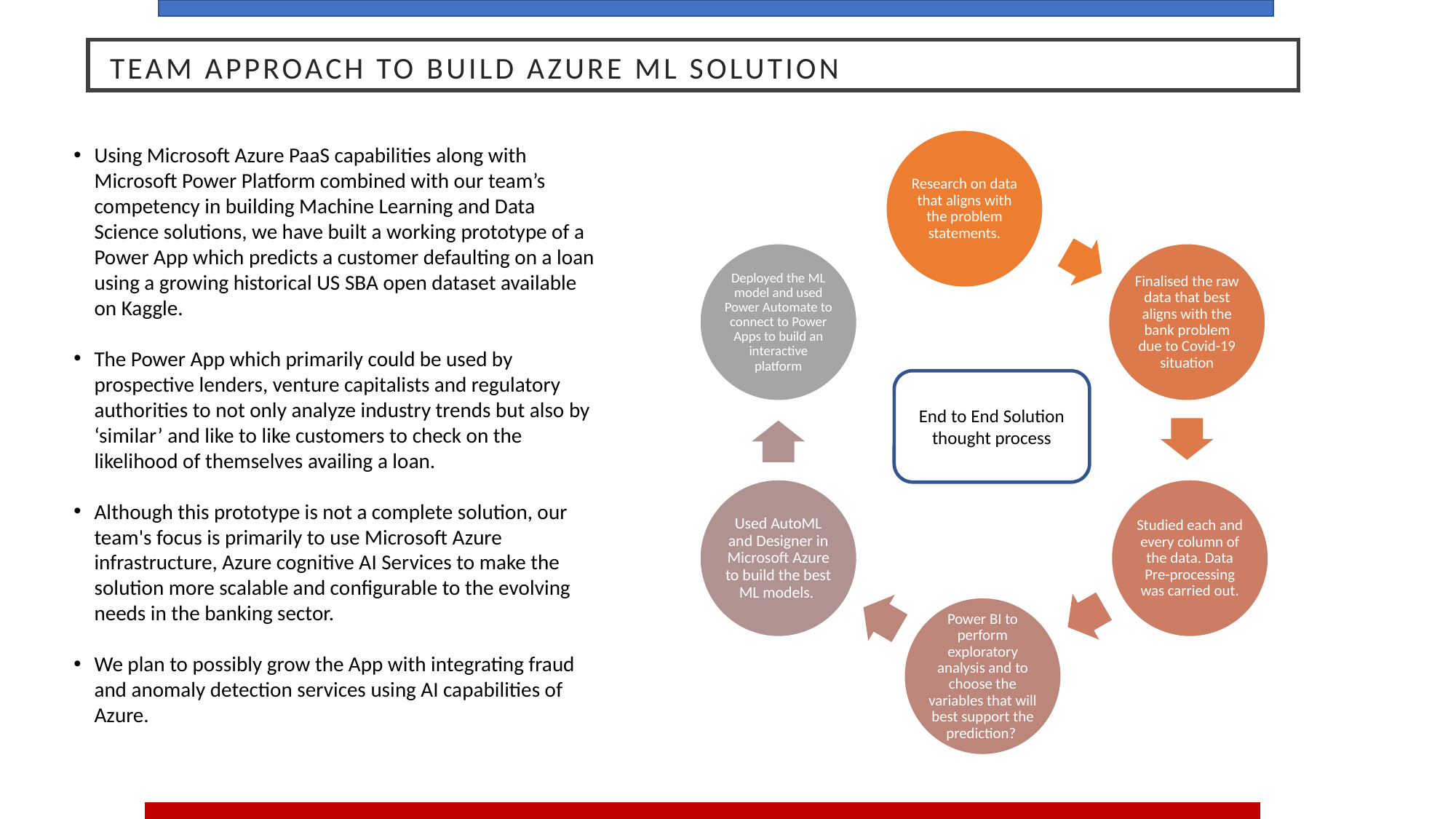

team approach to build azure ML solution

Research on data that aligns with the problem statements.

Deployed the ML model and used Power Automate to connect to Power Apps to build an interactive platform

Finalised the raw data that best aligns with the bank problem due to Covid-19 situation
End to End Solution thought process

Used AutoML and Designer in Microsoft Azure to build the best ML models.

Studied each and every column of the data. Data Pre-processing was carried out.

Power BI to perform exploratory analysis and to choose the variables that will best support the prediction?
Using Microsoft Azure PaaS capabilities along with Microsoft Power Platform combined with our team’s competency in building Machine Learning and Data Science solutions, we have built a working prototype of a Power App which predicts a customer defaulting on a loan using a growing historical US SBA open dataset available on Kaggle.

The Power App which primarily could be used by prospective lenders, venture capitalists and regulatory authorities to not only analyze industry trends but also by ‘similar’ and like to like customers to check on the likelihood of themselves availing a loan.

Although this prototype is not a complete solution, our team's focus is primarily to use Microsoft Azure infrastructure, Azure cognitive AI Services to make the solution more scalable and configurable to the evolving needs in the banking sector.

We plan to possibly grow the App with integrating fraud and anomaly detection services using AI capabilities of Azure.